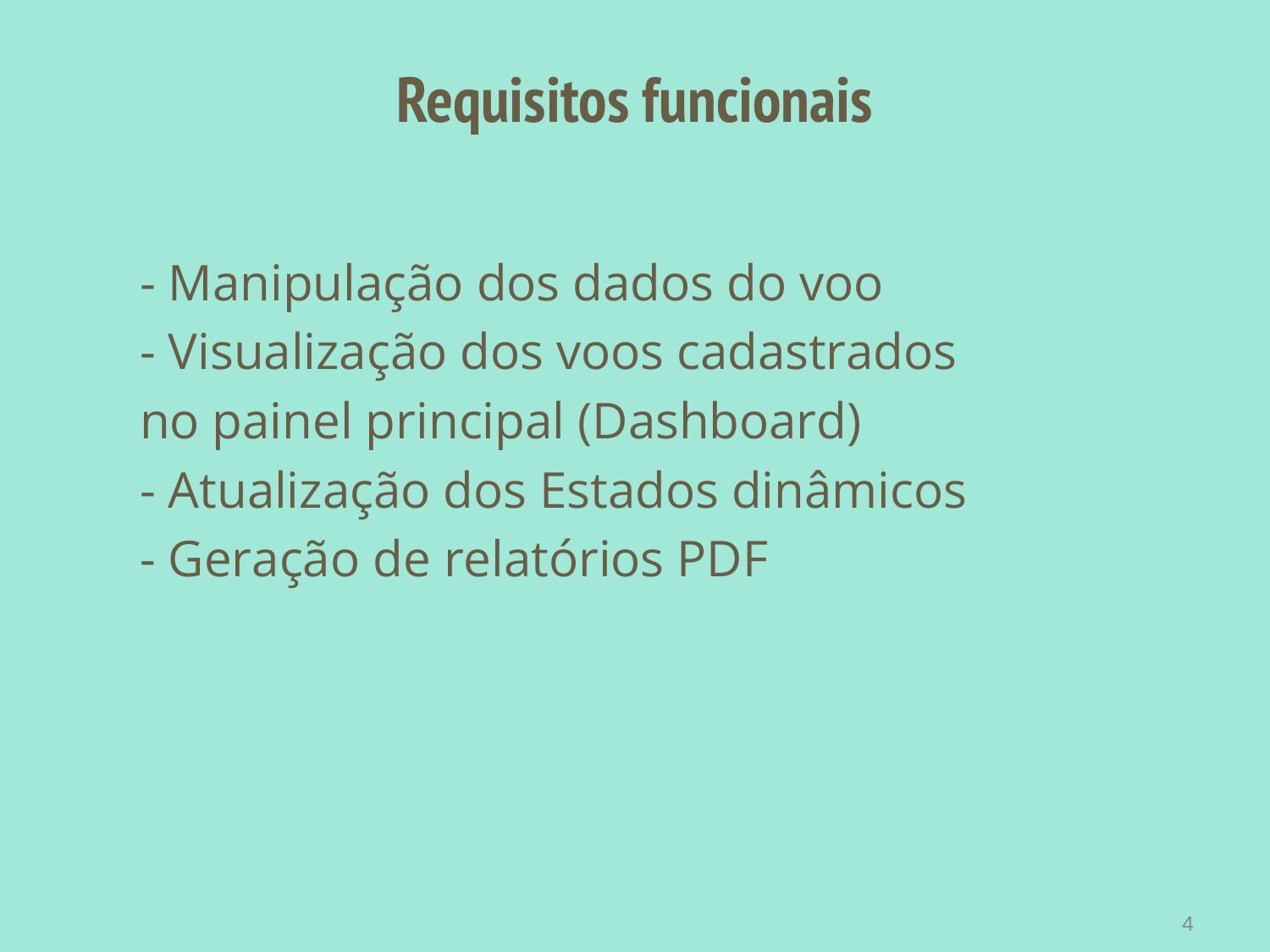

# Requisitos funcionais

- Manipulação dos dados do voo
- Visualização dos voos cadastrados
no painel principal (Dashboard)
- Atualização dos Estados dinâmicos
- Geração de relatórios PDF

4